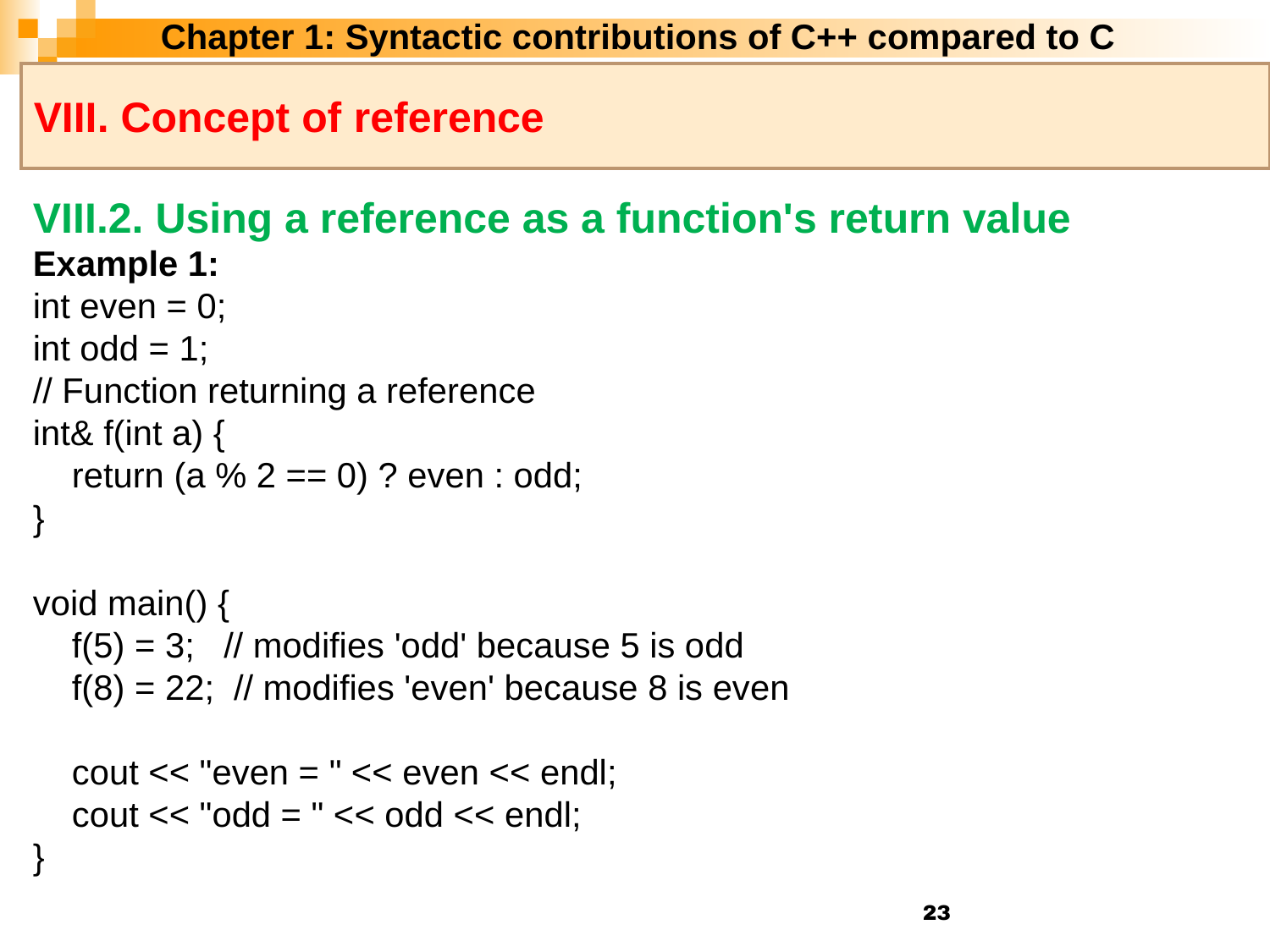

Chapter 1: Syntactic contributions of C++ compared to C
VIII. Concept of reference
VIII.2. Using a reference as a function's return value
Example 1:
int even = 0;
int odd = 1;
// Function returning a reference
int& f(int a) {
    return (a % 2 == 0) ? even : odd;
}

void main() {
    f(5) = 3;   // modifies 'odd' because 5 is odd
    f(8) = 22;  // modifies 'even' because 8 is even

    cout << "even = " << even << endl;
    cout << "odd = " << odd << endl;
}
23